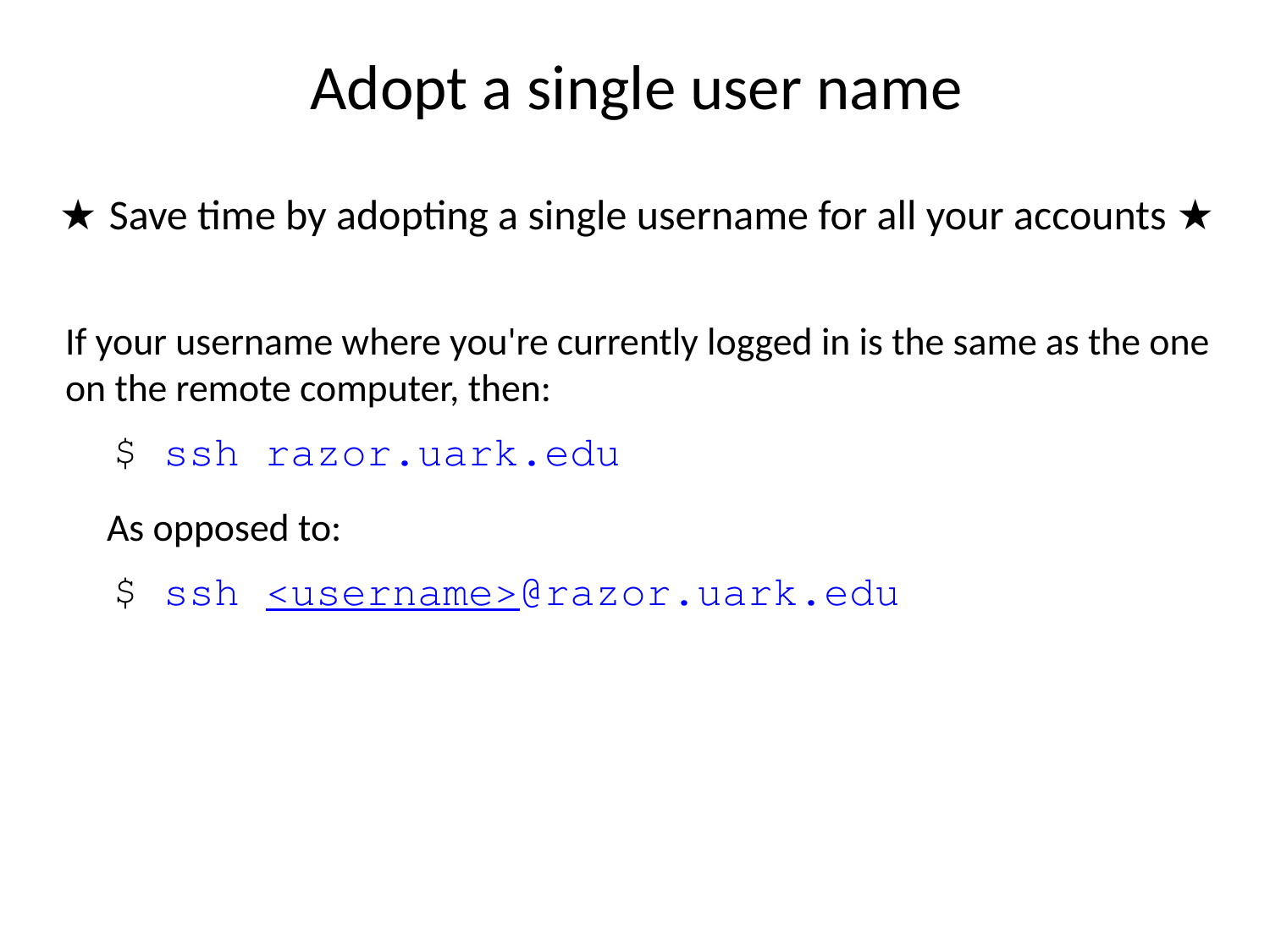

# Adopt a single user name
★ Save time by adopting a single username for all your accounts ★
If your username where you're currently logged in is the same as the one on the remote computer, then:
$ ssh razor.uark.edu
As opposed to:
$ ssh <username>@razor.uark.edu